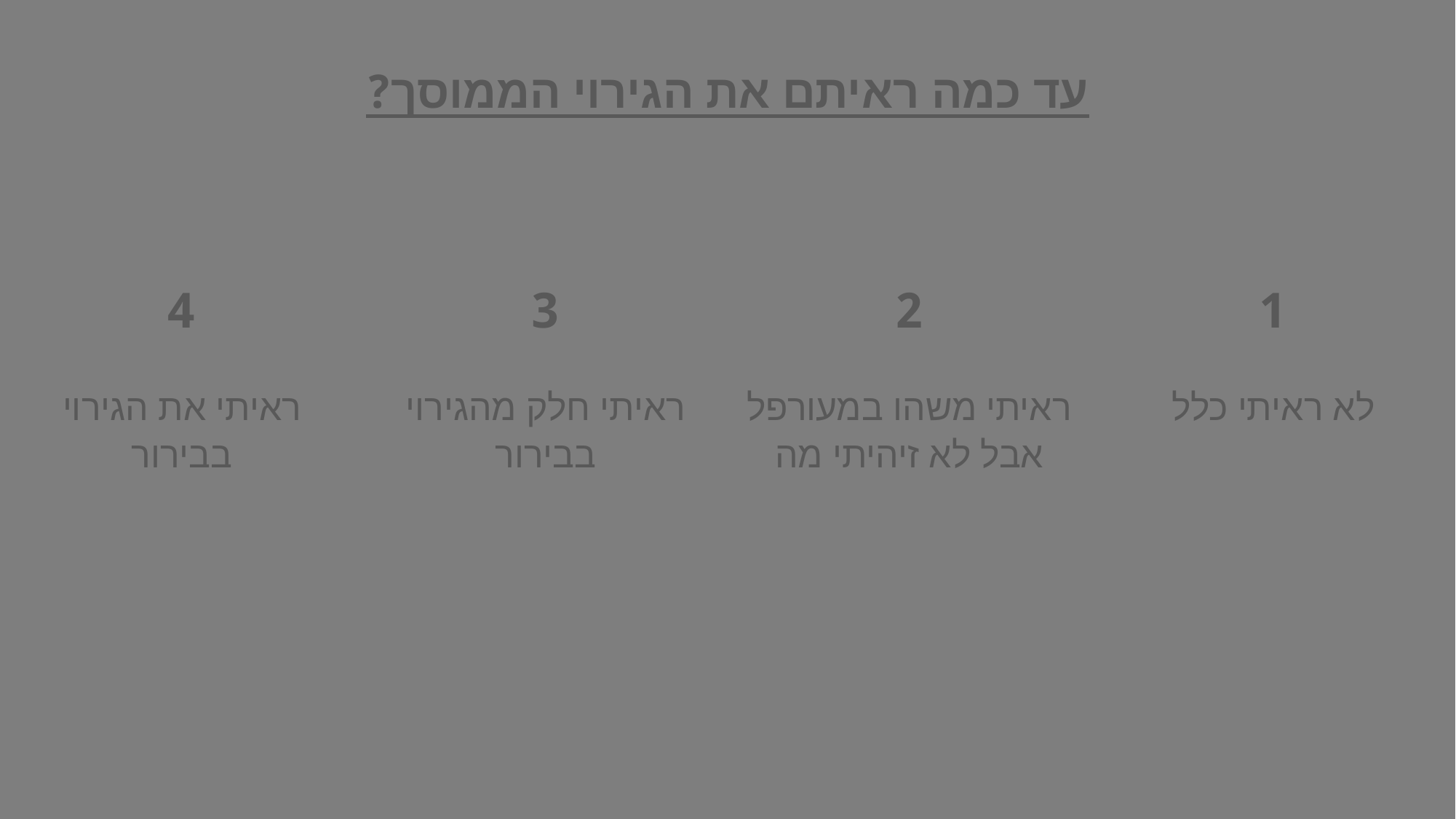

עד כמה ראיתם את הגירוי הממוסך?
| 4 | 3 | 2 | 1 |
| --- | --- | --- | --- |
| ראיתי את הגירוי בבירור | ראיתי חלק מהגירוי בבירור | ראיתי משהו במעורפל אבל לא זיהיתי מה | לא ראיתי כלל |